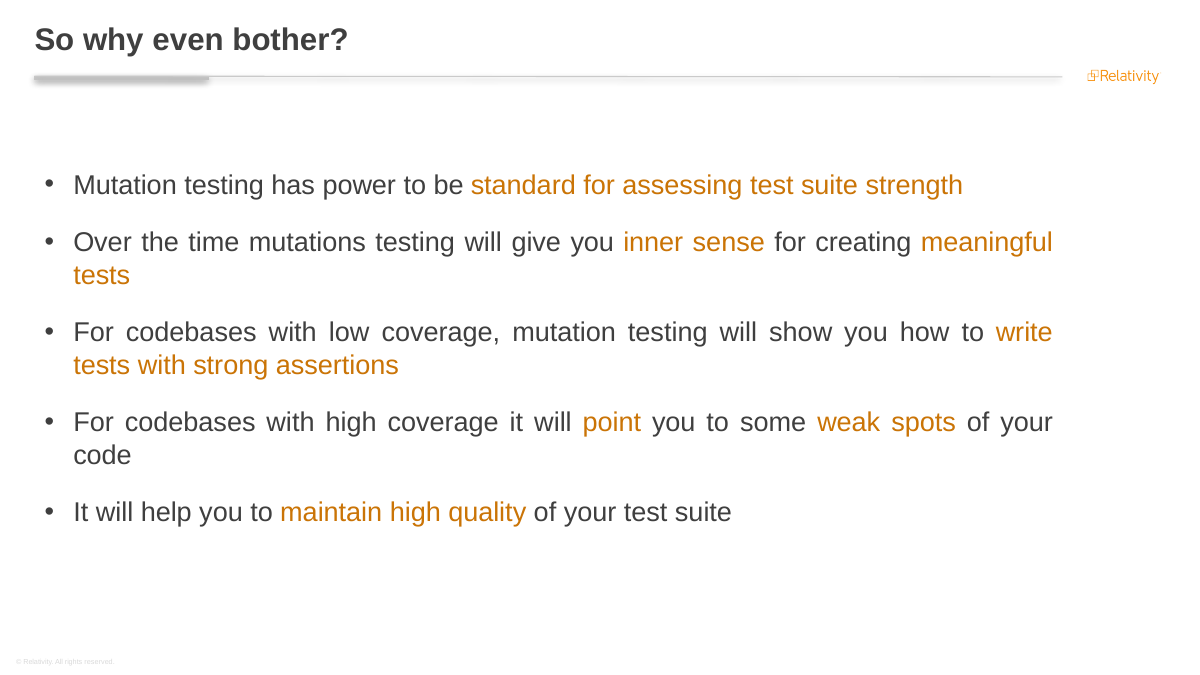

# So why even bother?
Mutation testing has power to be standard for assessing test suite strength
Over the time mutations testing will give you inner sense for creating meaningful tests
For codebases with low coverage, mutation testing will show you how to write tests with strong assertions
For codebases with high coverage it will point you to some weak spots of your code
It will help you to maintain high quality of your test suite